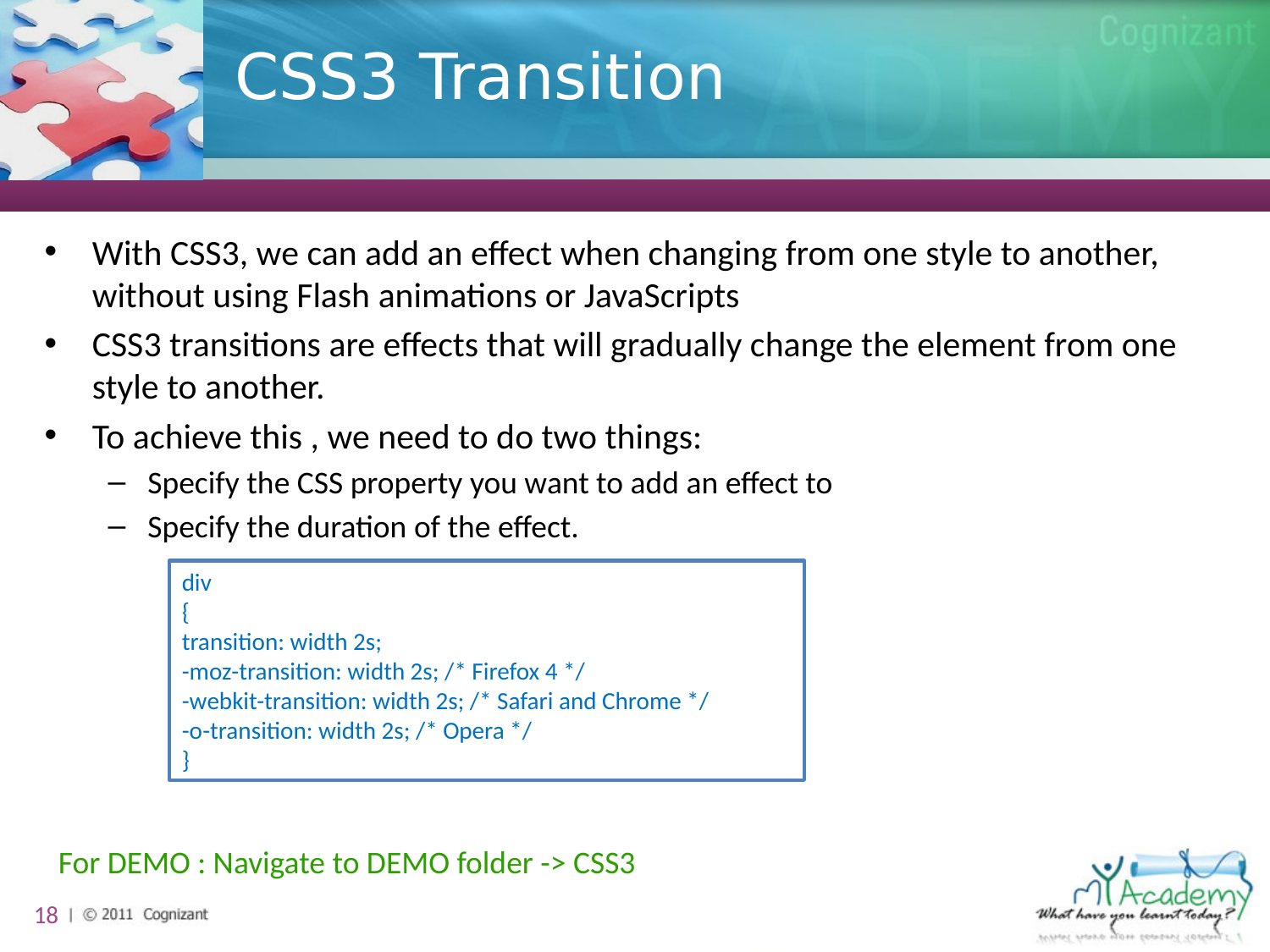

# CSS3 Transition
With CSS3, we can add an effect when changing from one style to another, without using Flash animations or JavaScripts
CSS3 transitions are effects that will gradually change the element from one style to another.
To achieve this , we need to do two things:
Specify the CSS property you want to add an effect to
Specify the duration of the effect.

div
{
transition: width 2s;
-moz-transition: width 2s; /* Firefox 4 */
-webkit-transition: width 2s; /* Safari and Chrome */
-o-transition: width 2s; /* Opera */
}
For DEMO : Navigate to DEMO folder -> CSS3
18